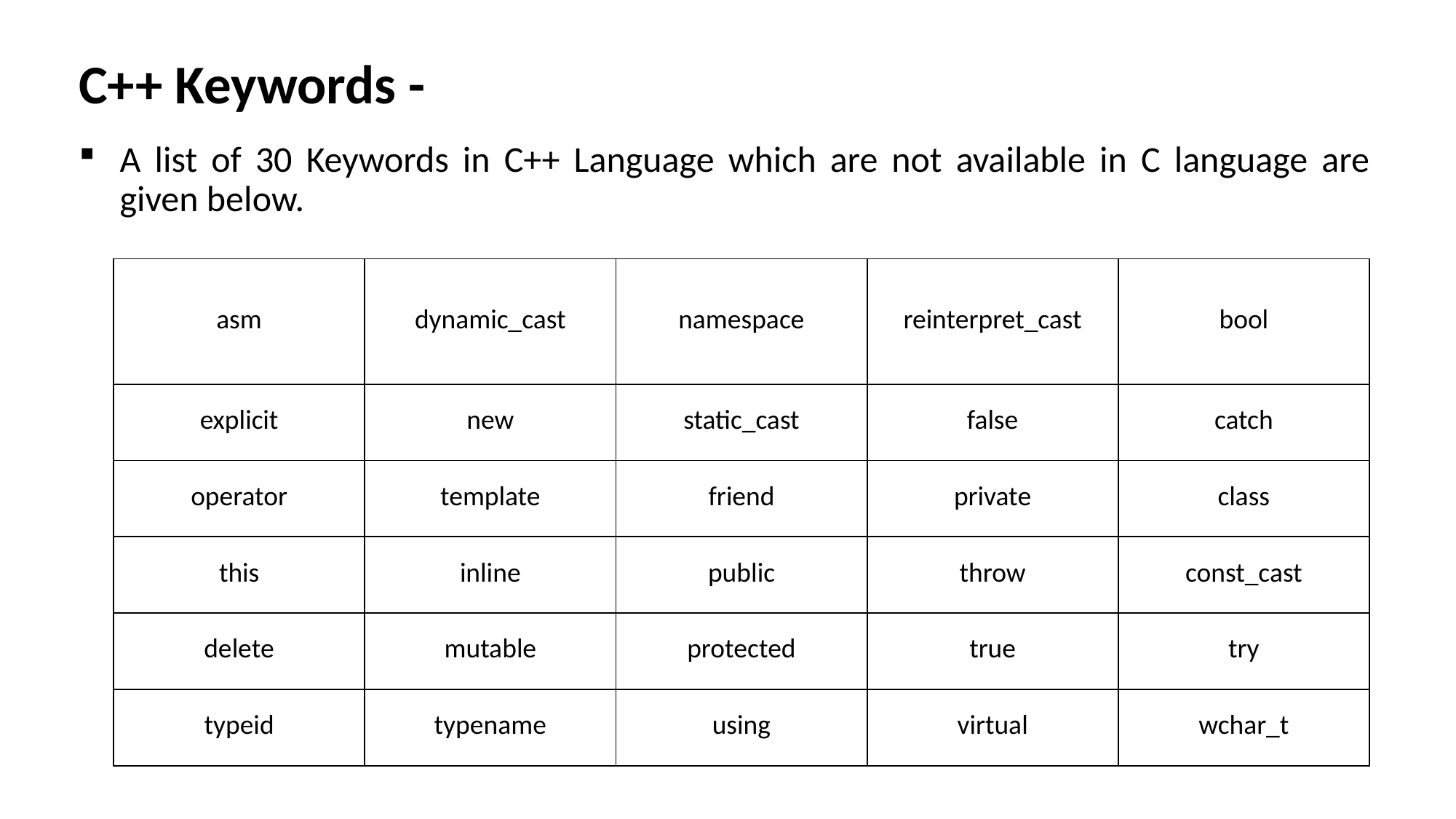

# C++ Keywords -
A list of 30 Keywords in C++ Language which are not available in C language are given below.

| asm | dynamic\_cast | namespace | reinterpret\_cast | bool |
| --- | --- | --- | --- | --- |
| explicit | new | static\_cast | false | catch |
| operator | template | friend | private | class |
| this | inline | public | throw | const\_cast |
| delete | mutable | protected | true | try |
| typeid | typename | using | virtual | wchar\_t |